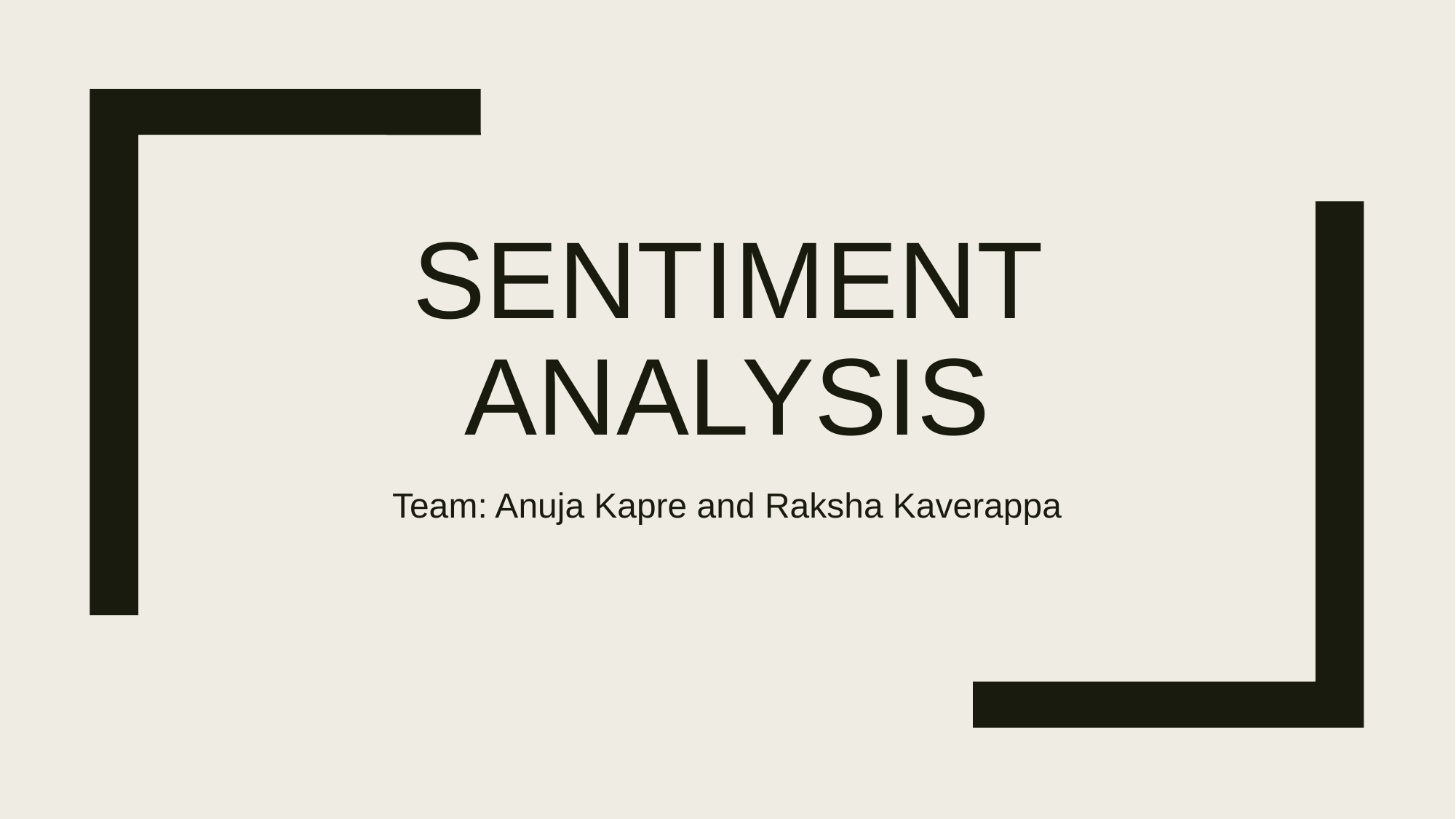

# Sentiment Analysis
Team: Anuja Kapre and Raksha Kaverappa